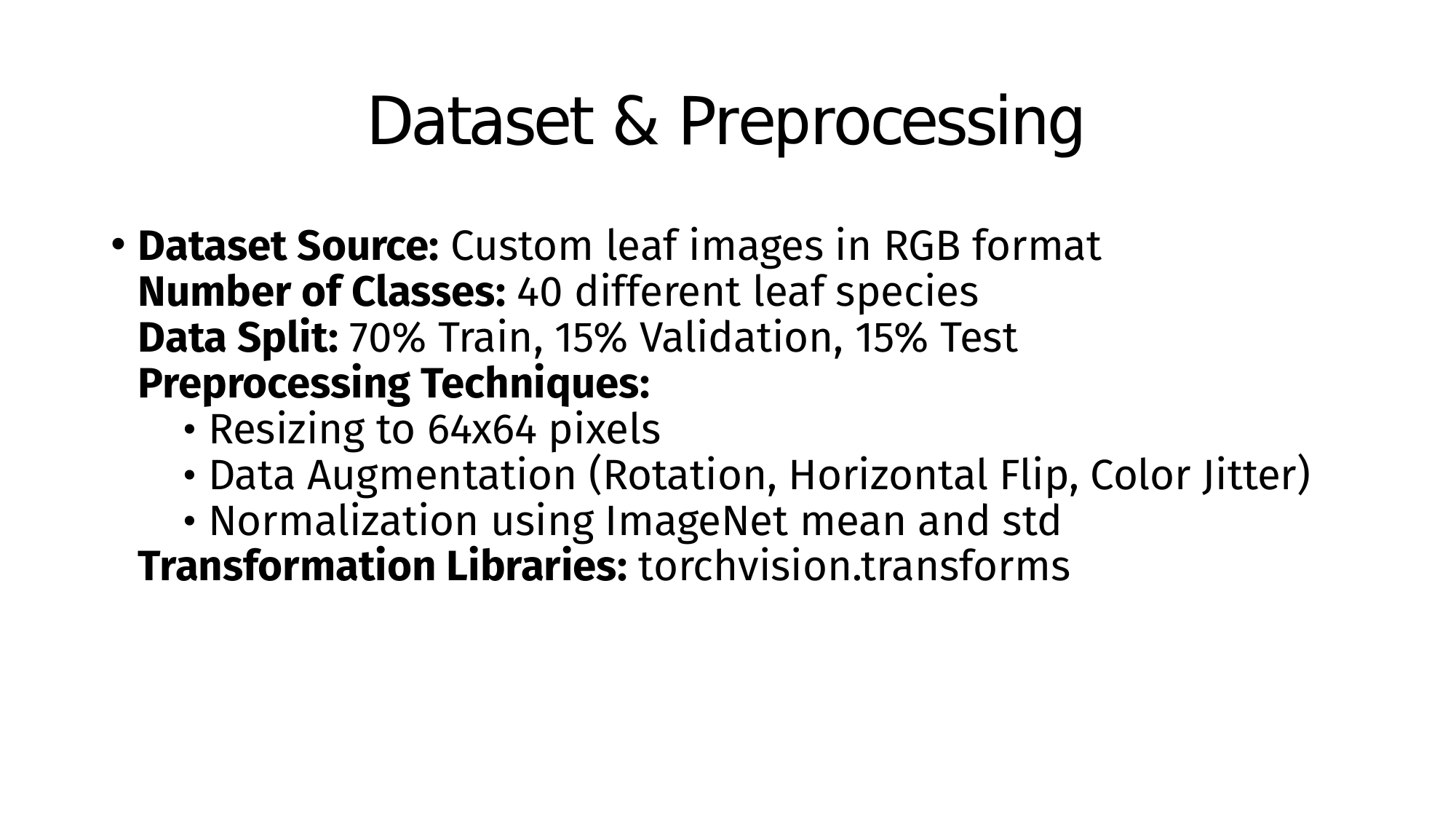

# Dataset & Preprocessing
Dataset Source: Custom leaf images in RGB format
Number of Classes: 40 different leaf species
Data Split: 70% Train, 15% Validation, 15% Test
Preprocessing Techniques:
    • Resizing to 64x64 pixels
    • Data Augmentation (Rotation, Horizontal Flip, Color Jitter)
    • Normalization using ImageNet mean and std
Transformation Libraries: torchvision.transforms